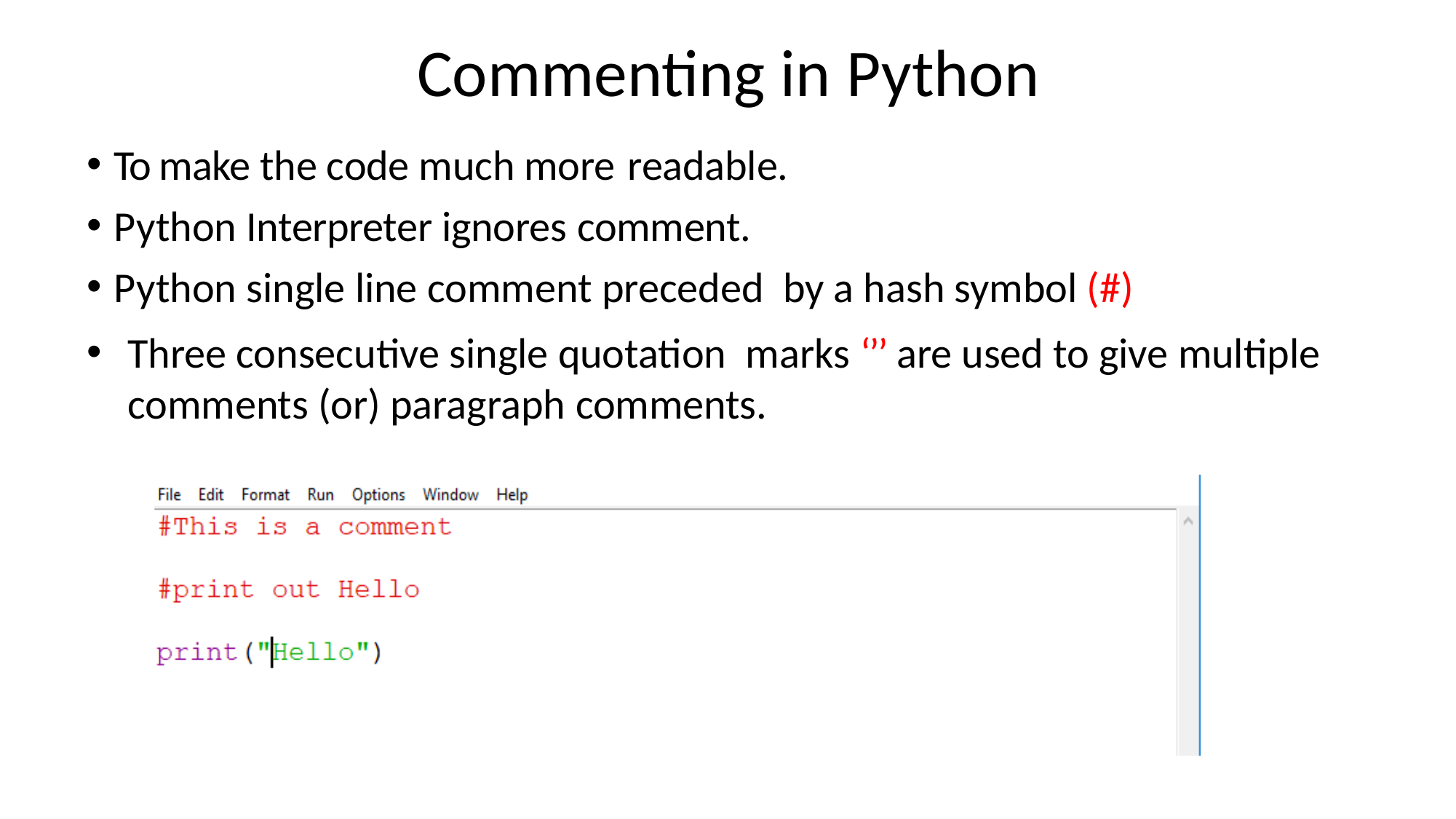

# Commenting in Python
To make the code much more readable.
Python Interpreter ignores comment.
Python single line comment preceded  by a hash symbol (#)
Three consecutive single quotation  marks ‘’’ are used to give multiple  comments (or) paragraph comments.